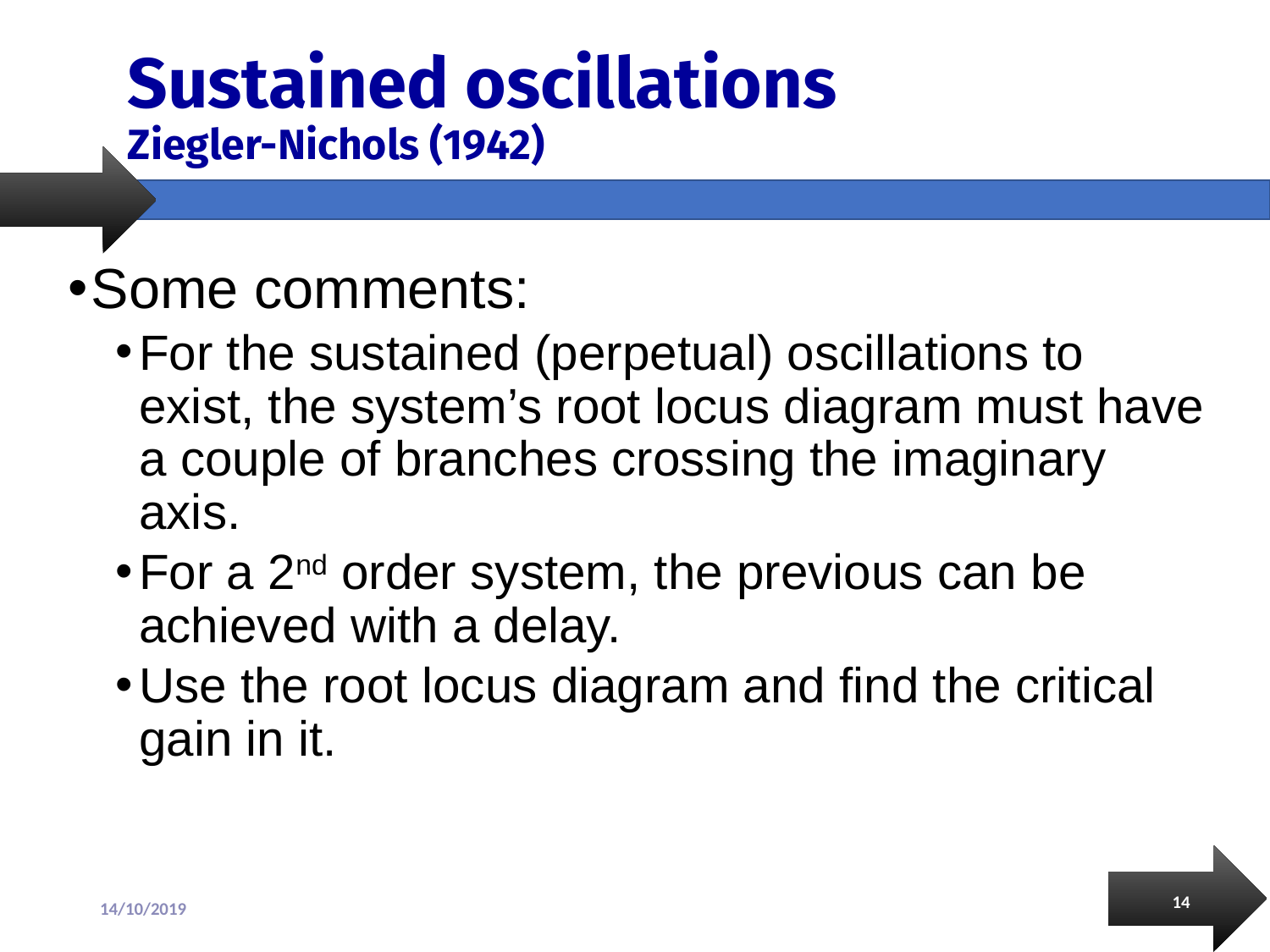

# Sustained oscillations Ziegler-Nichols (1942)
Some comments:
For the sustained (perpetual) oscillations to exist, the system’s root locus diagram must have a couple of branches crossing the imaginary axis.
For a 2nd order system, the previous can be achieved with a delay.
Use the root locus diagram and find the critical gain in it.
14
14/10/2019